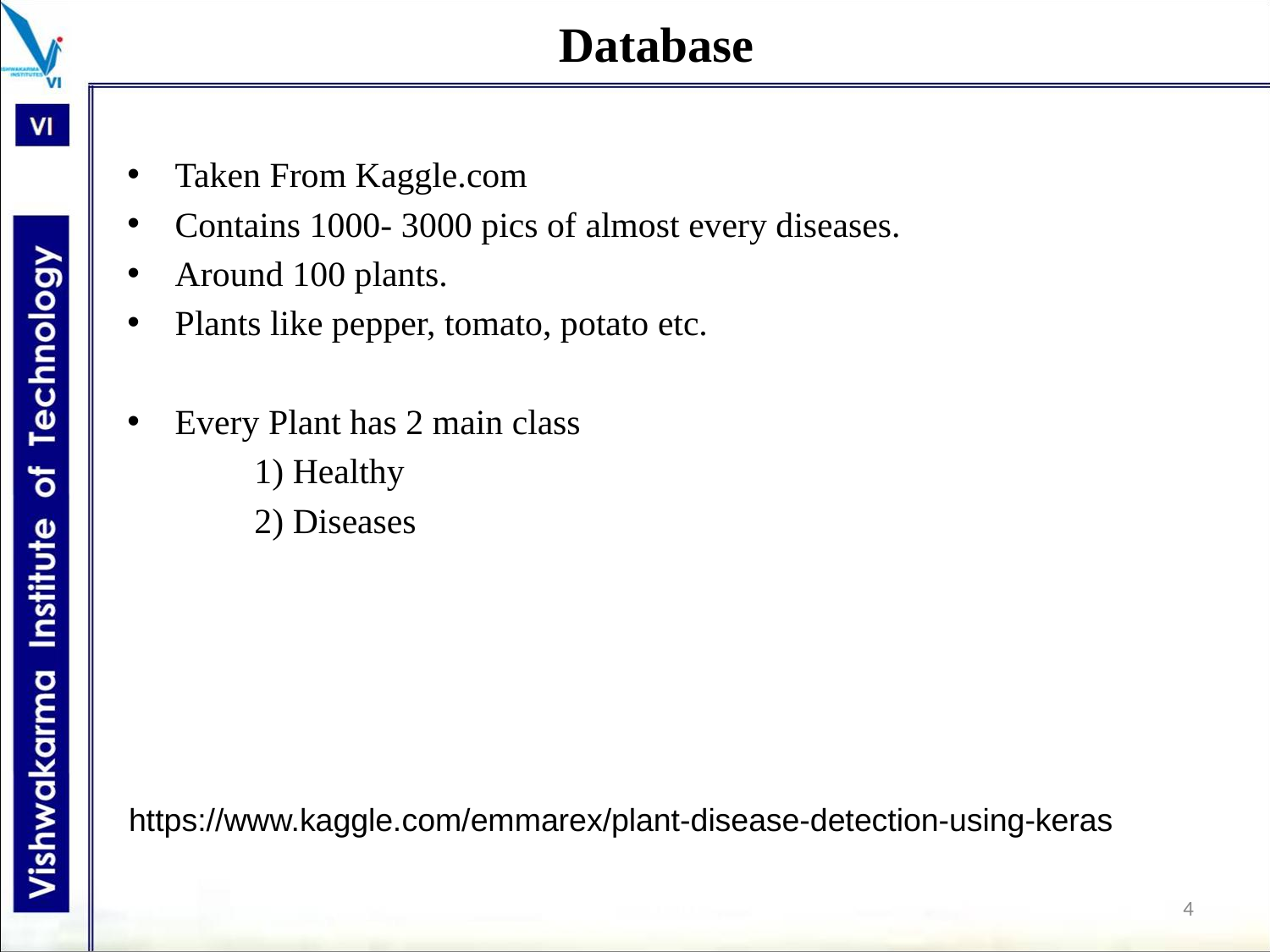

# Database
Taken From Kaggle.com
Contains 1000- 3000 pics of almost every diseases.
Around 100 plants.
Plants like pepper, tomato, potato etc.

Every Plant has 2 main class
	1) Healthy
	2) Diseases

https://www.kaggle.com/emmarex/plant-disease-detection-using-keras
4